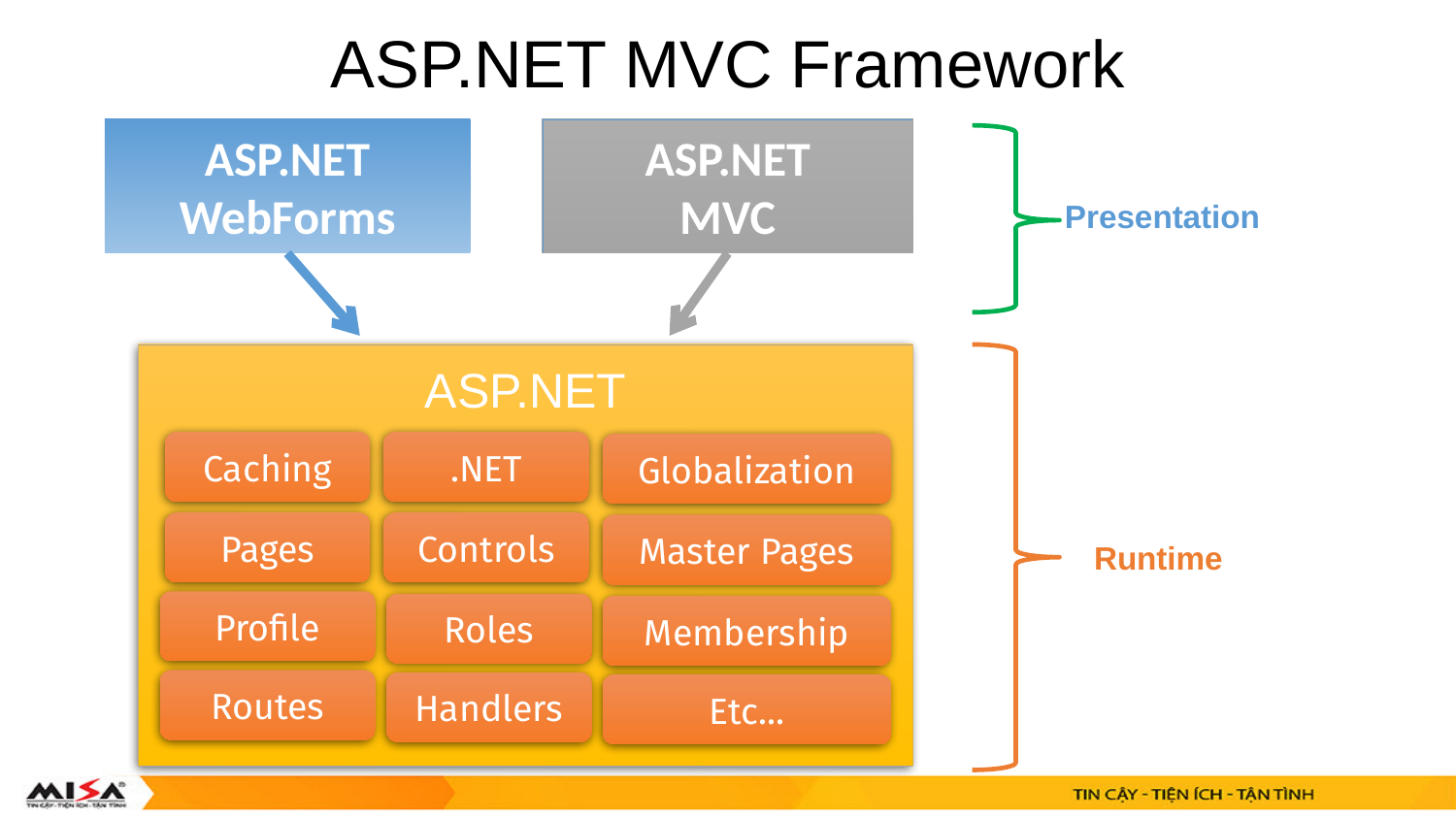

ASP.NET MVC Framework
ASP.NET
MVC
ASP.NET WebForms

Presentation

ASP.NET
Caching
.NET
Globalization
Pages
Controls
Master Pages
Profile
Roles
Membership
Routes
Handlers
Etc...

Runtime